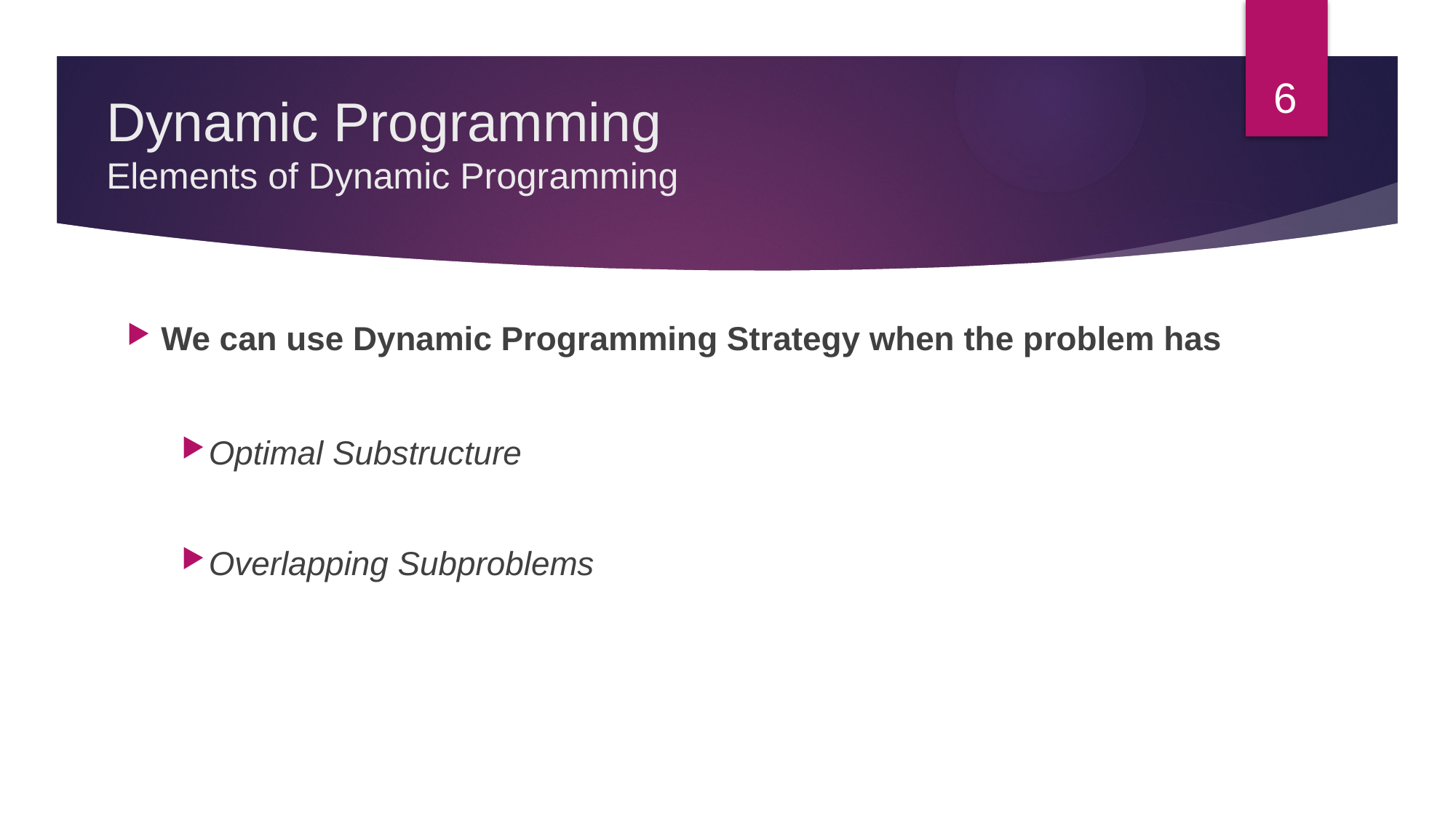

6
# Dynamic Programming Elements of Dynamic Programming
We can use Dynamic Programming Strategy when the problem has

Optimal Substructure

Overlapping Subproblems